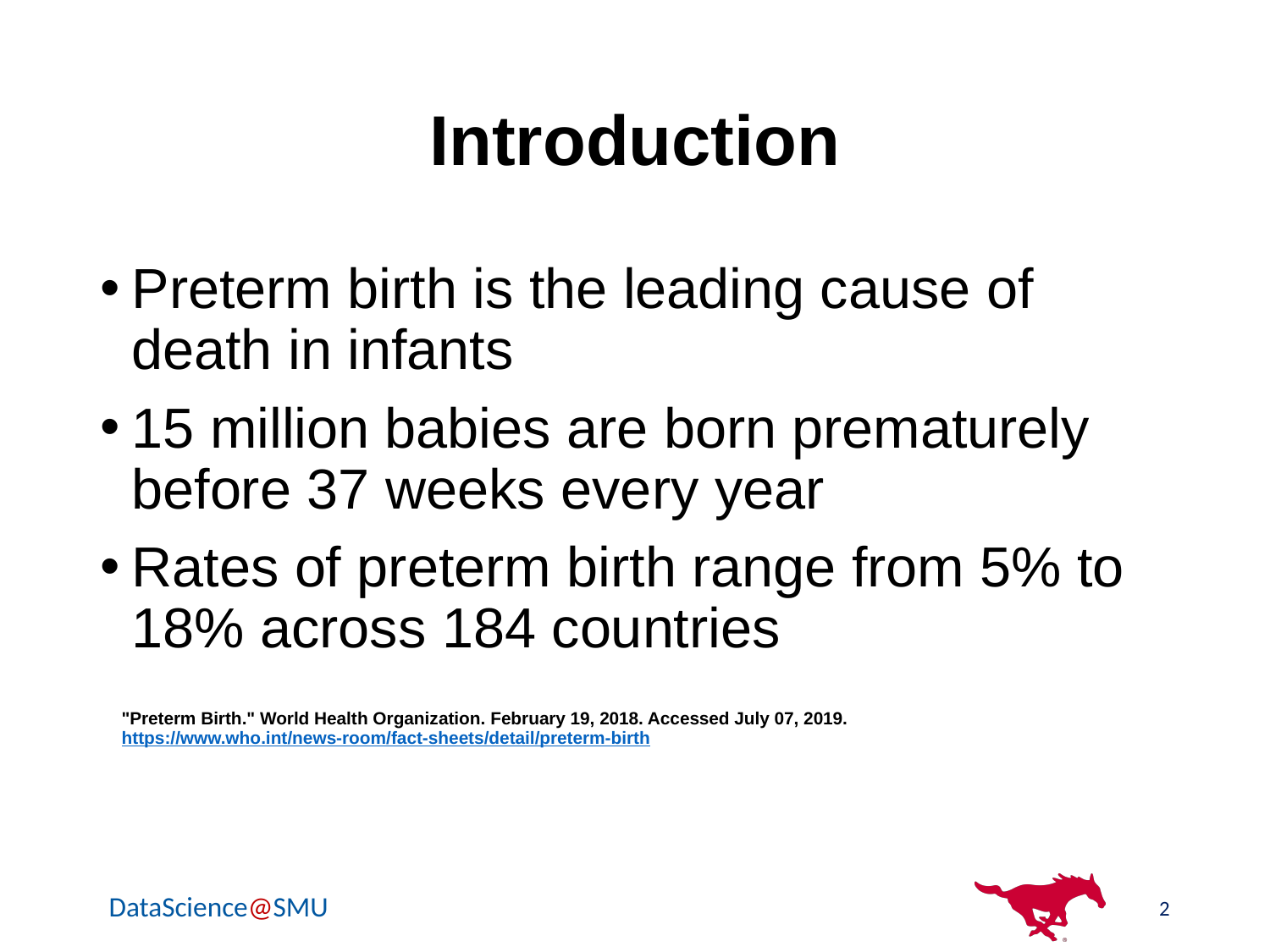

# Introduction
Preterm birth is the leading cause of death in infants
15 million babies are born prematurely before 37 weeks every year
Rates of preterm birth range from 5% to 18% across 184 countries
"Preterm Birth." World Health Organization. February 19, 2018. Accessed July 07, 2019. https://www.who.int/news-room/fact-sheets/detail/preterm-birth

2